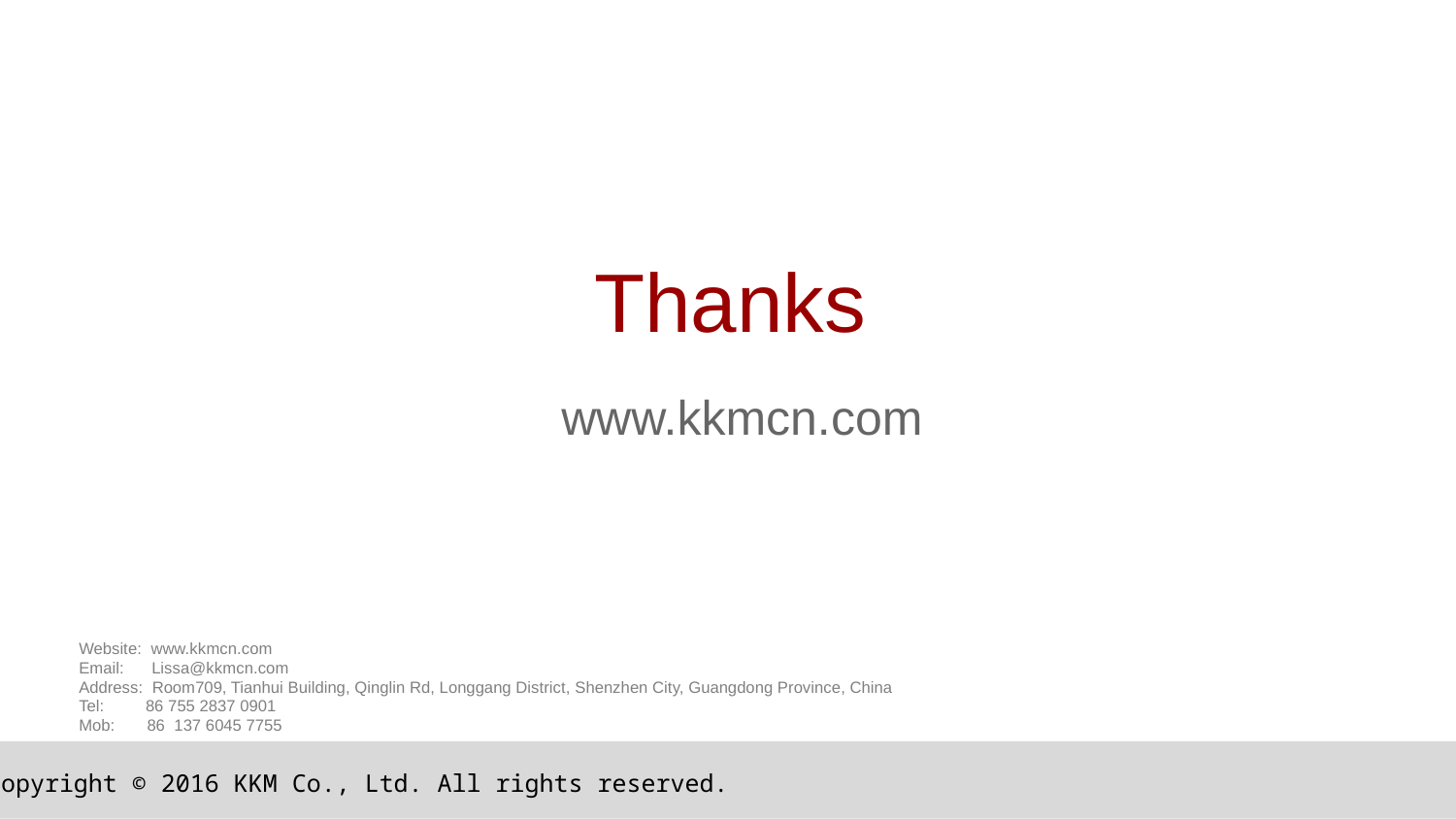

Thanks
www.kkmcn.com
Website:  www.kkmcn.com
Email:      Lissa@kkmcn.com
Address:  Room709, Tianhui Building, Qinglin Rd, Longgang District, Shenzhen City, Guangdong Province, China
Tel:         86 755 2837 0901
Mob:       86  137 6045 7755